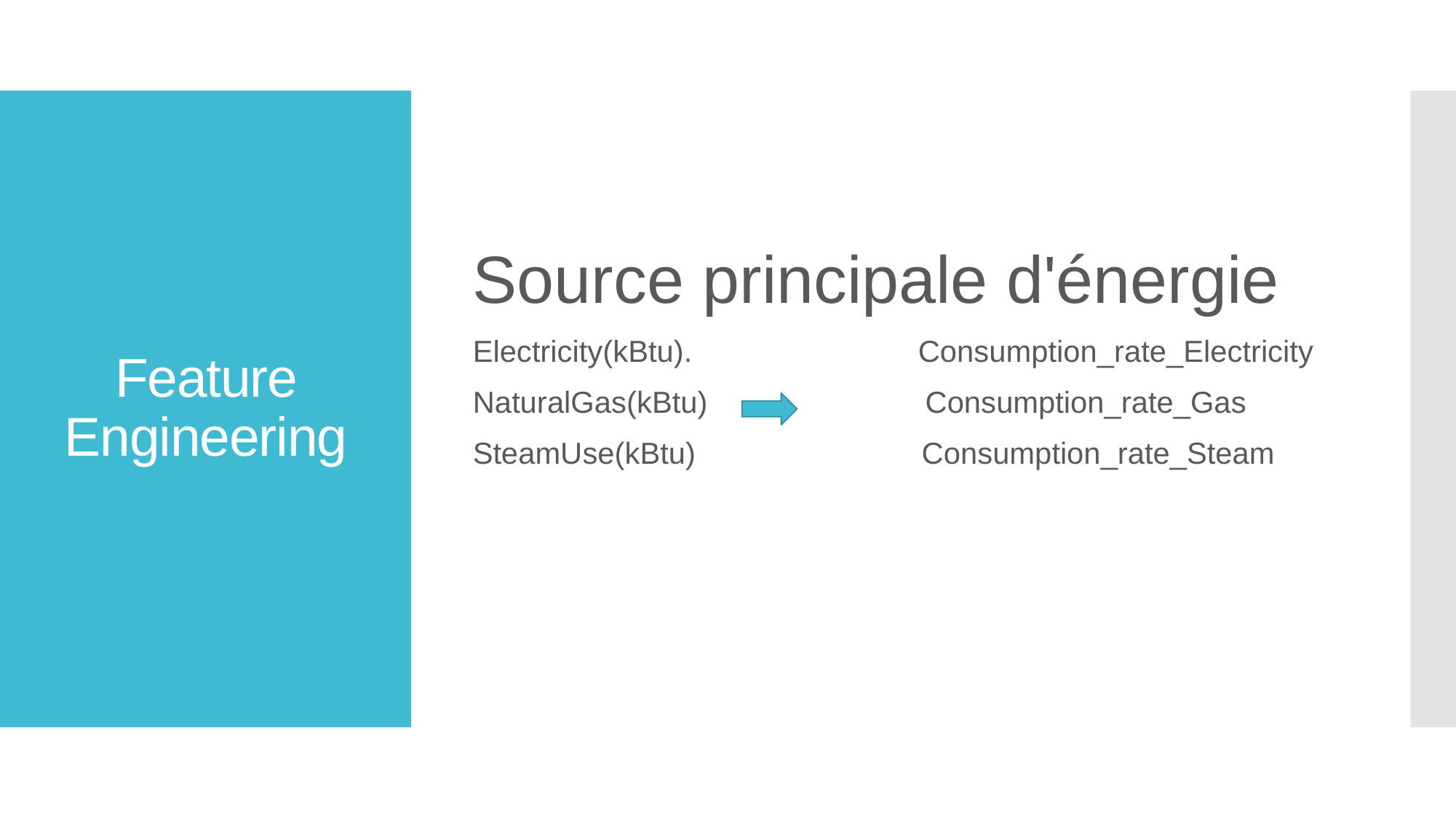

Source principale d'énergie
Electricity(kBtu).                           Consumption_rate_Electricity
NaturalGas(kBtu)                          Consumption_rate_Gas
SteamUse(kBtu)                           Consumption_rate_Steam

# Feature Engineering